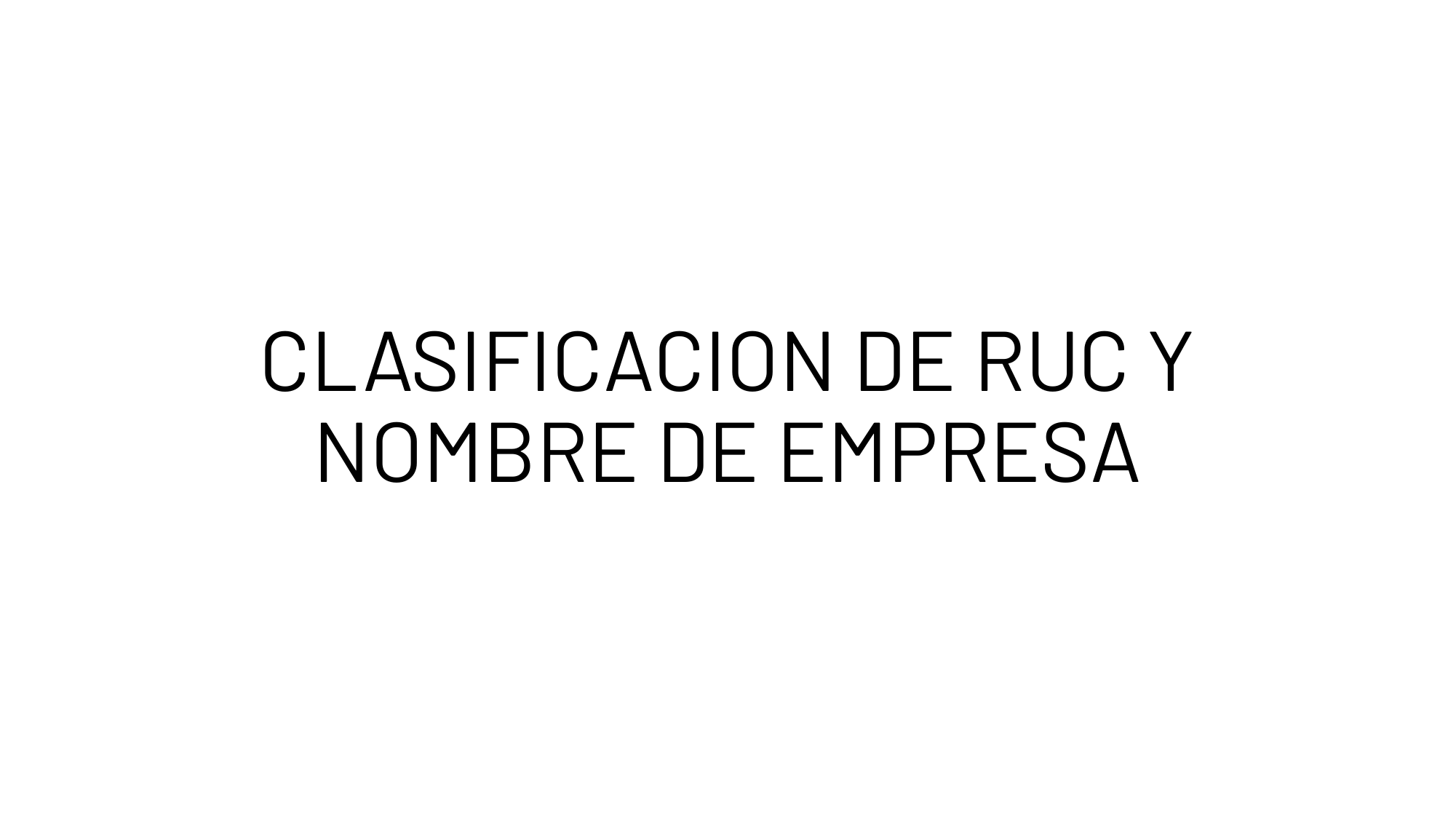

# CLASIFICACION DE RUC Y NOMBRE DE EMPRESA